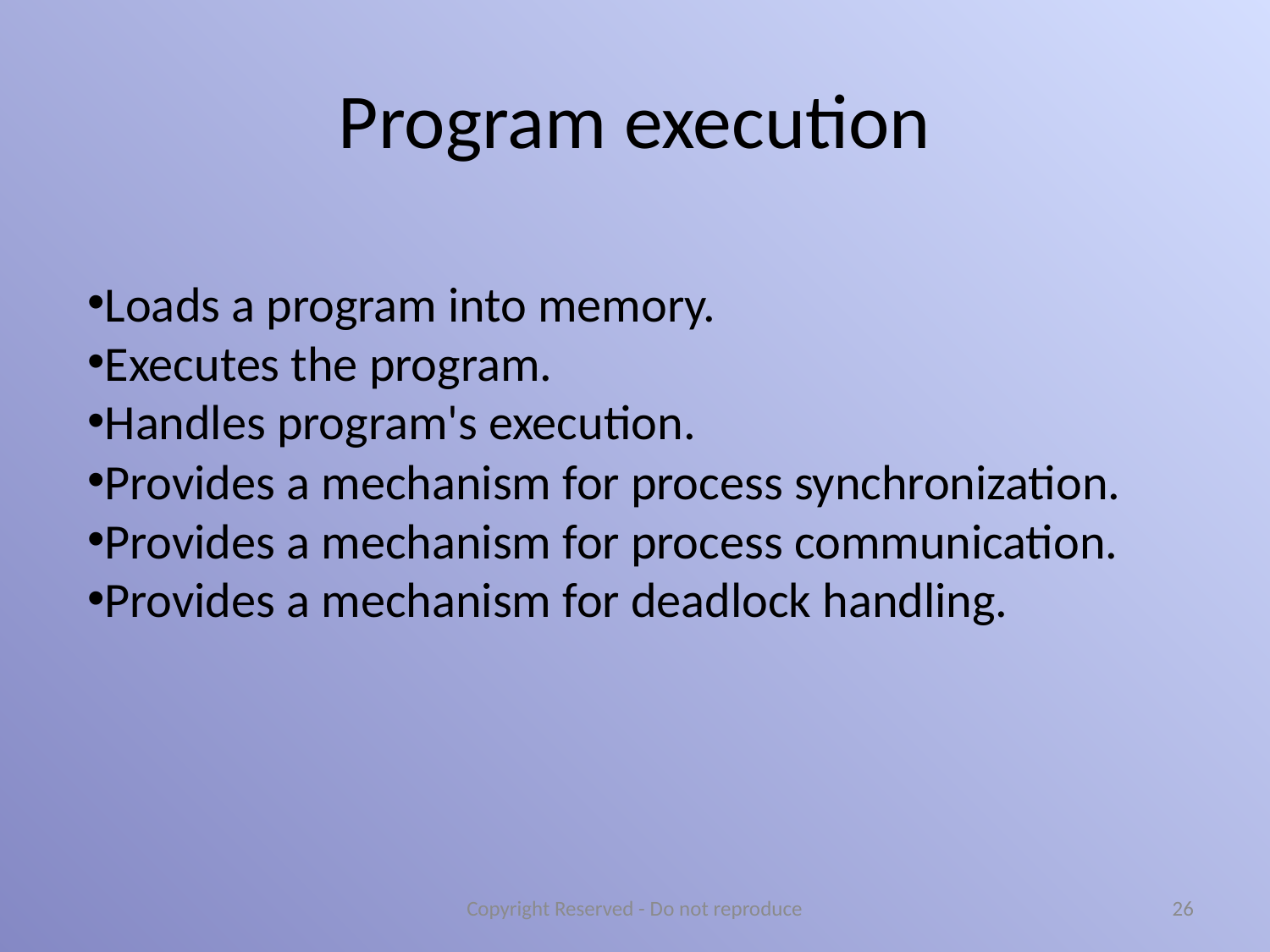

# Program execution
Loads a program into memory.
Executes the program.
Handles program's execution.
Provides a mechanism for process synchronization.
Provides a mechanism for process communication.
Provides a mechanism for deadlock handling.
Copyright Reserved - Do not reproduce
26